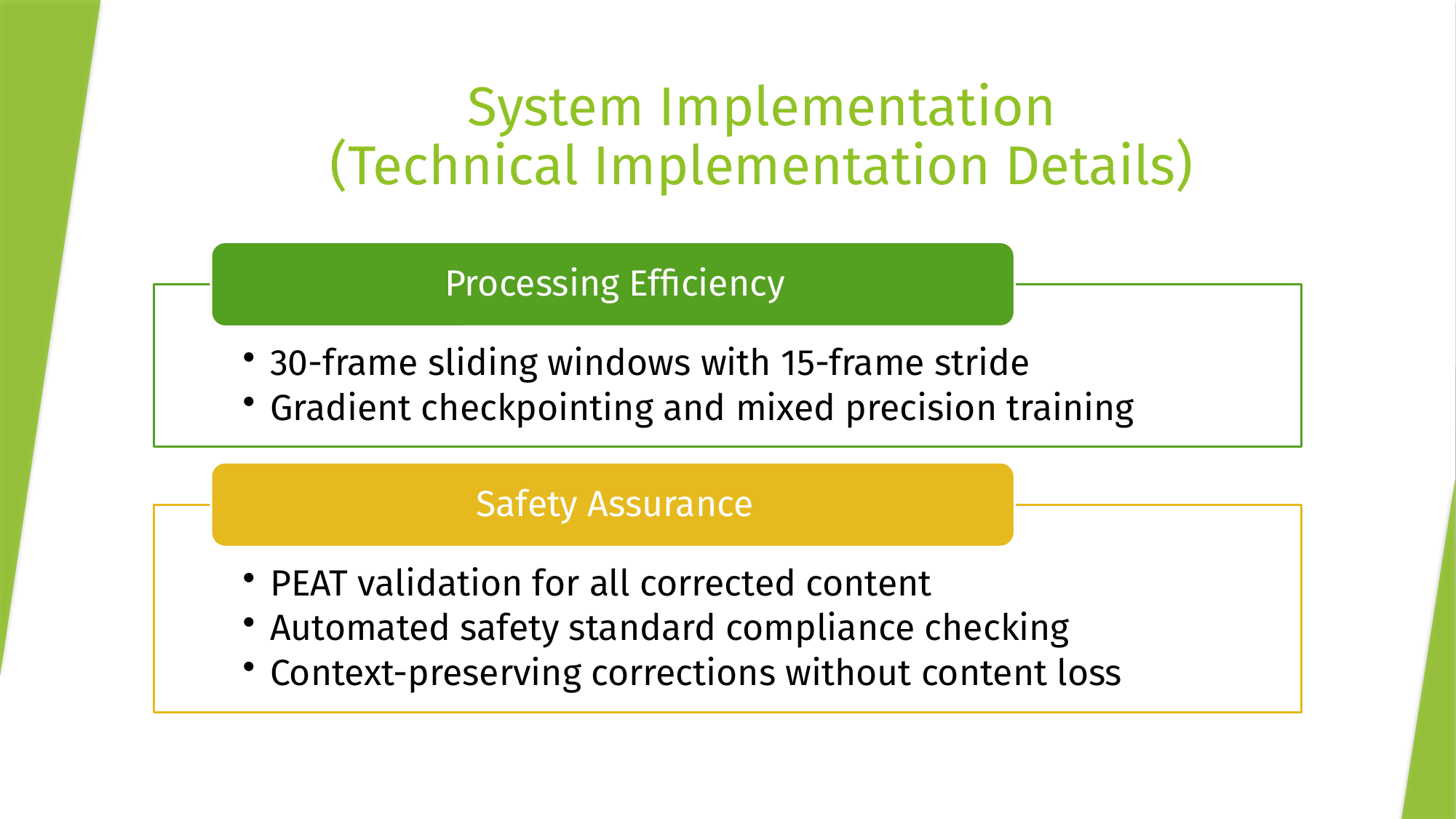

# System Implementation (Technical Implementation Details)
30-frame sliding windows with 15-frame stride
Gradient checkpointing and mixed precision training
Processing Efficiency
PEAT validation for all corrected content
Automated safety standard compliance checking
Context-preserving corrections without content loss
Safety Assurance